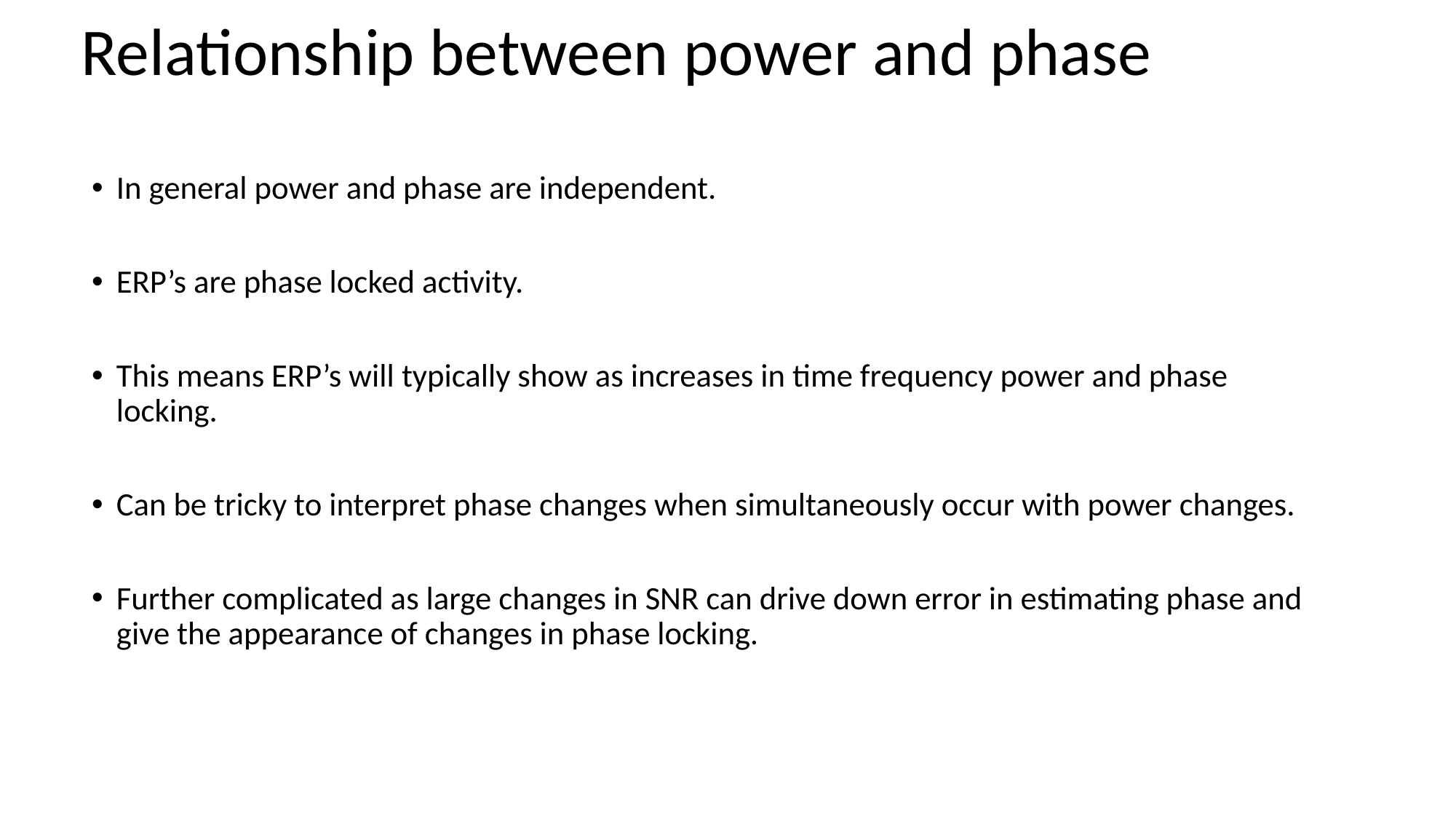

# Relationship between power and phase
In general power and phase are independent.

ERP’s are phase locked activity.

This means ERP’s will typically show as increases in time frequency power and phase locking.

Can be tricky to interpret phase changes when simultaneously occur with power changes.

Further complicated as large changes in SNR can drive down error in estimating phase and give the appearance of changes in phase locking.